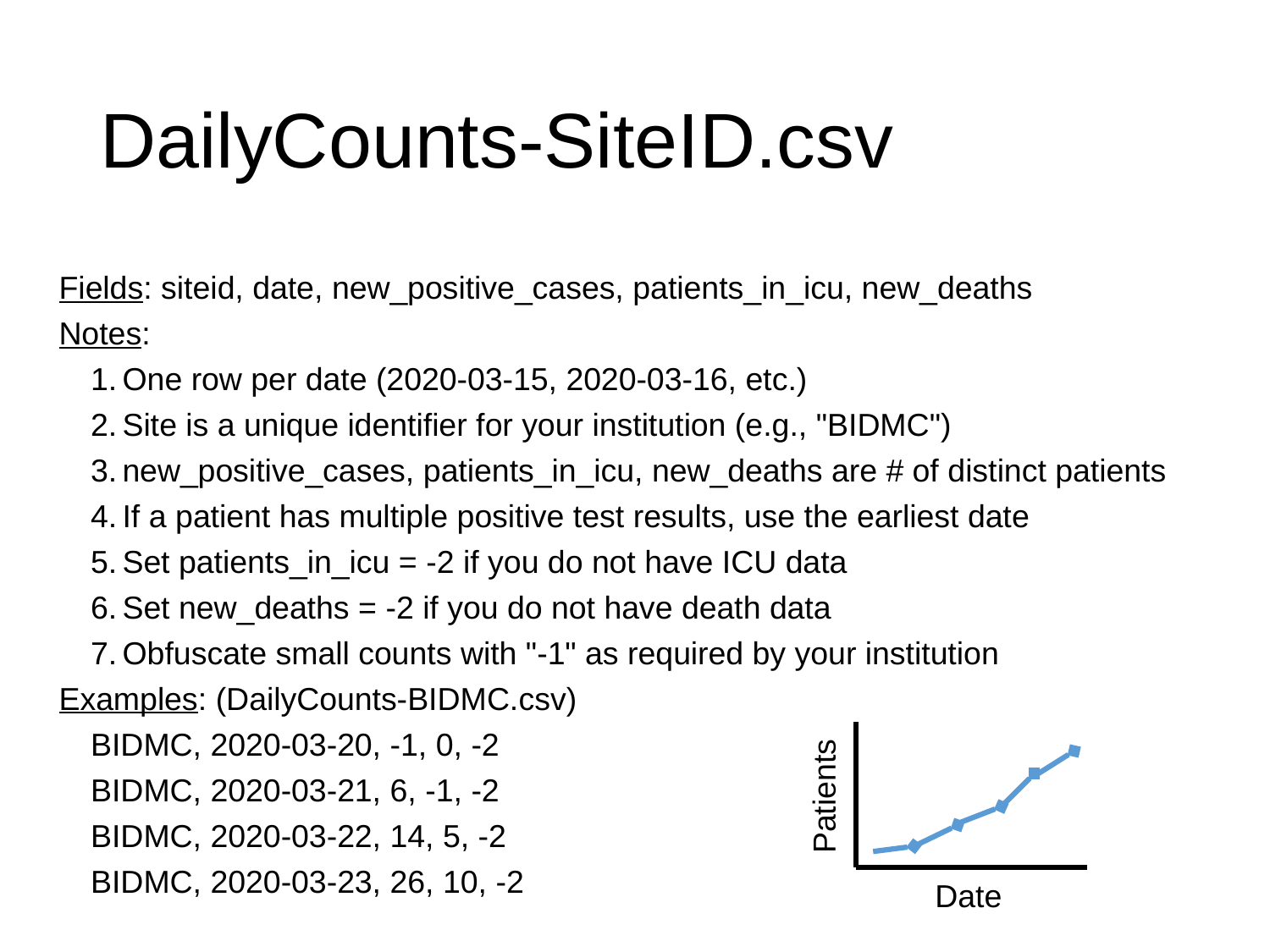

# DailyCounts-SiteID.csv
Fields: siteid, date, new_positive_cases, patients_in_icu, new_deaths
Notes:
One row per date (2020-03-15, 2020-03-16, etc.)
Site is a unique identifier for your institution (e.g., "BIDMC")
new_positive_cases, patients_in_icu, new_deaths are # of distinct patients
If a patient has multiple positive test results, use the earliest date
Set patients_in_icu = -2 if you do not have ICU data
Set new_deaths = -2 if you do not have death data
Obfuscate small counts with "-1" as required by your institution
Examples: (DailyCounts-BIDMC.csv)
BIDMC, 2020-03-20, -1, 0, -2
BIDMC, 2020-03-21, 6, -1, -2
BIDMC, 2020-03-22, 14, 5, -2
BIDMC, 2020-03-23, 26, 10, -2

Patients
Date